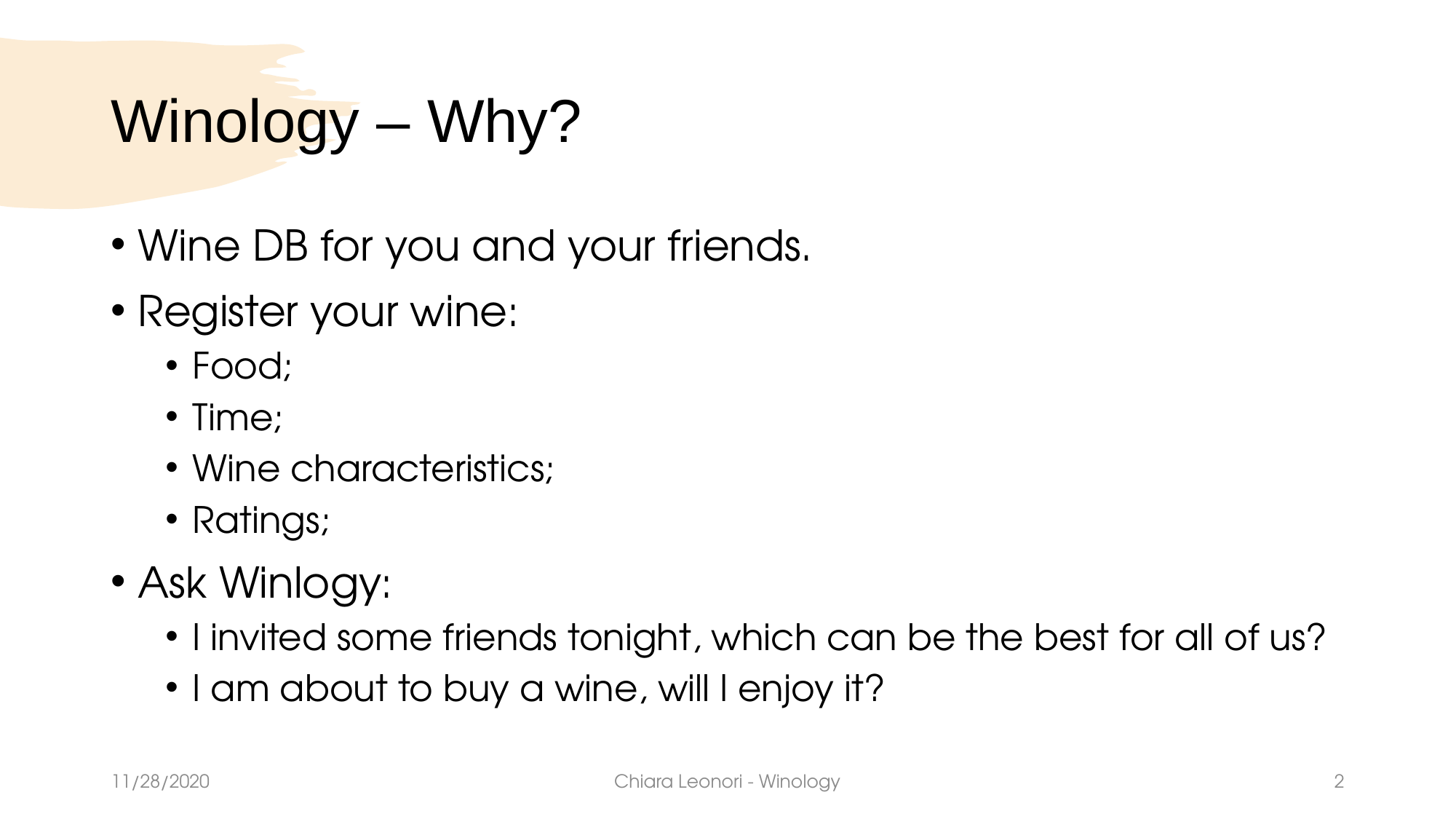

# Winology – Why?
Wine DB for you and your friends.
Register your wine:
Food;
Time;
Wine characteristics;
Ratings;
Ask Winlogy:
I invited some friends tonight, which can be the best for all of us?
I am about to buy a wine, will I enjoy it?

11/28/2020
Chiara Leonori - Winology
2